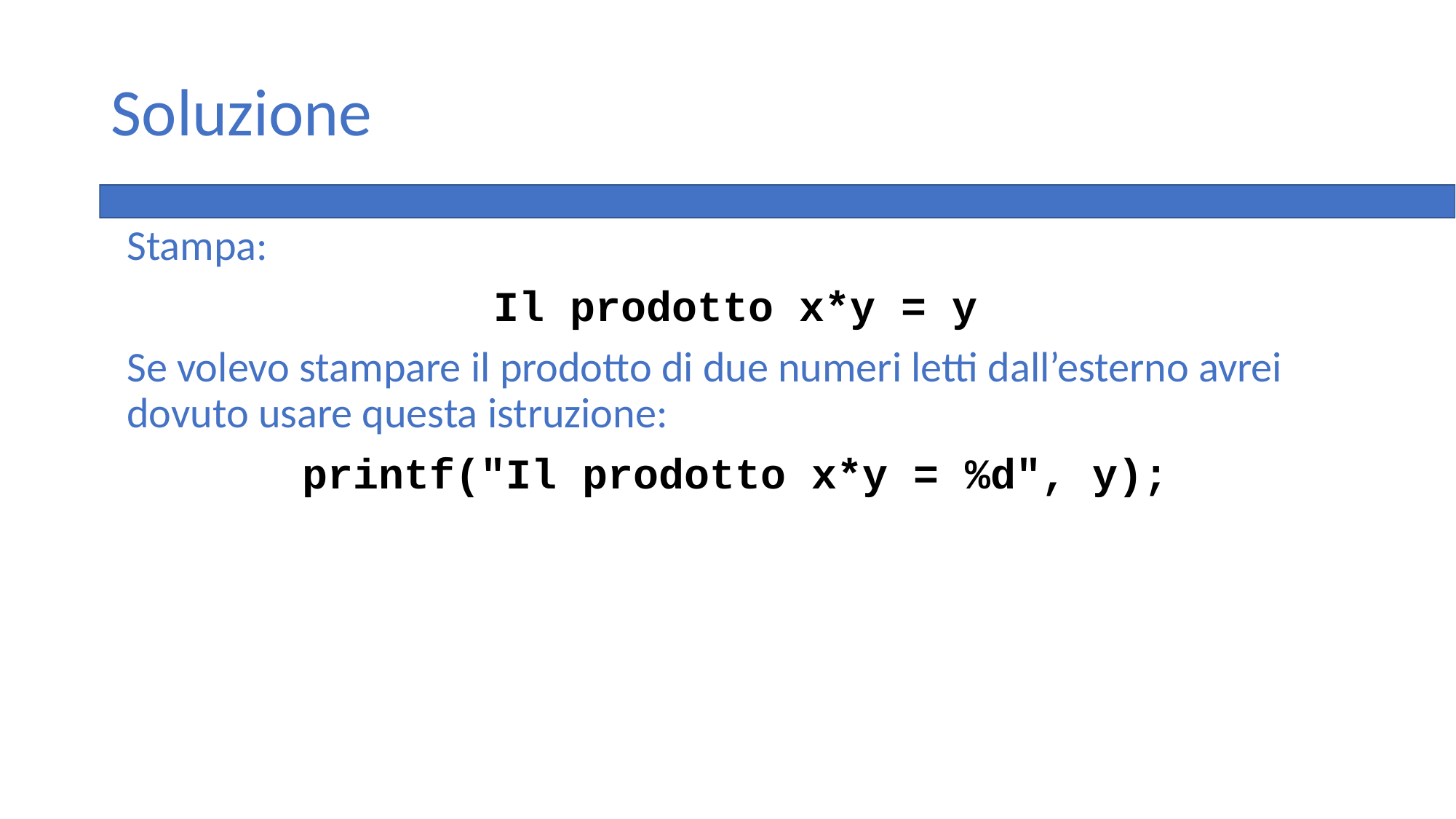

# Soluzione
Stampa:
Il prodotto x*y = y
Se volevo stampare il prodotto di due numeri letti dall’esterno avrei dovuto usare questa istruzione:
printf("Il prodotto x*y = %d", y);